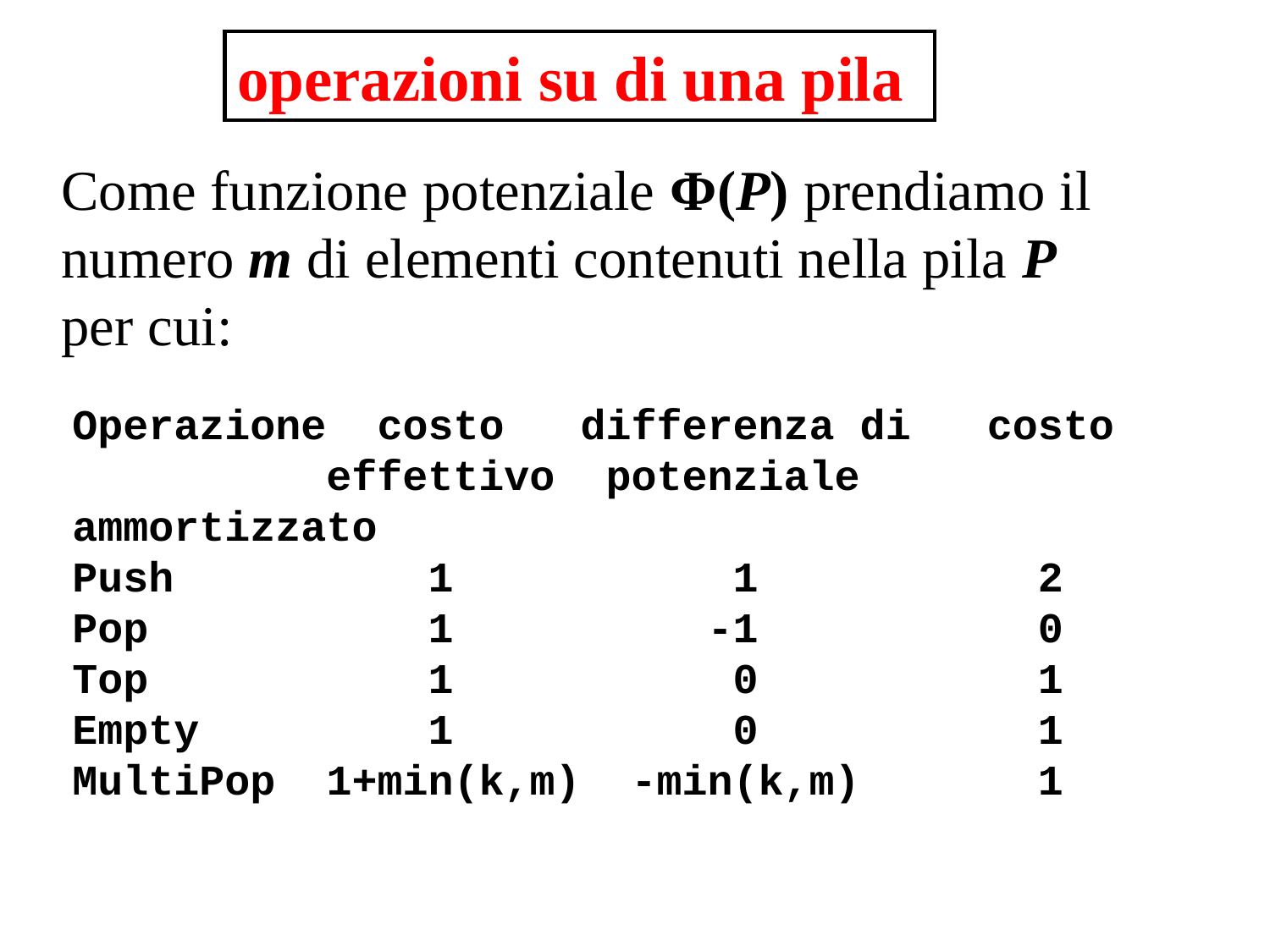

operazioni su di una pila
Come funzione potenziale Φ(P) prendiamo il numero m di elementi contenuti nella pila P per cui:
Operazione  costo   differenza di   costo
          effettivo  potenziale  ammortizzato
Push          1           1           2
Pop           1          -1           0
Top           1           0           1
Empty         1           0           1
MultiPop  1+min(k,m)  -min(k,m)       1